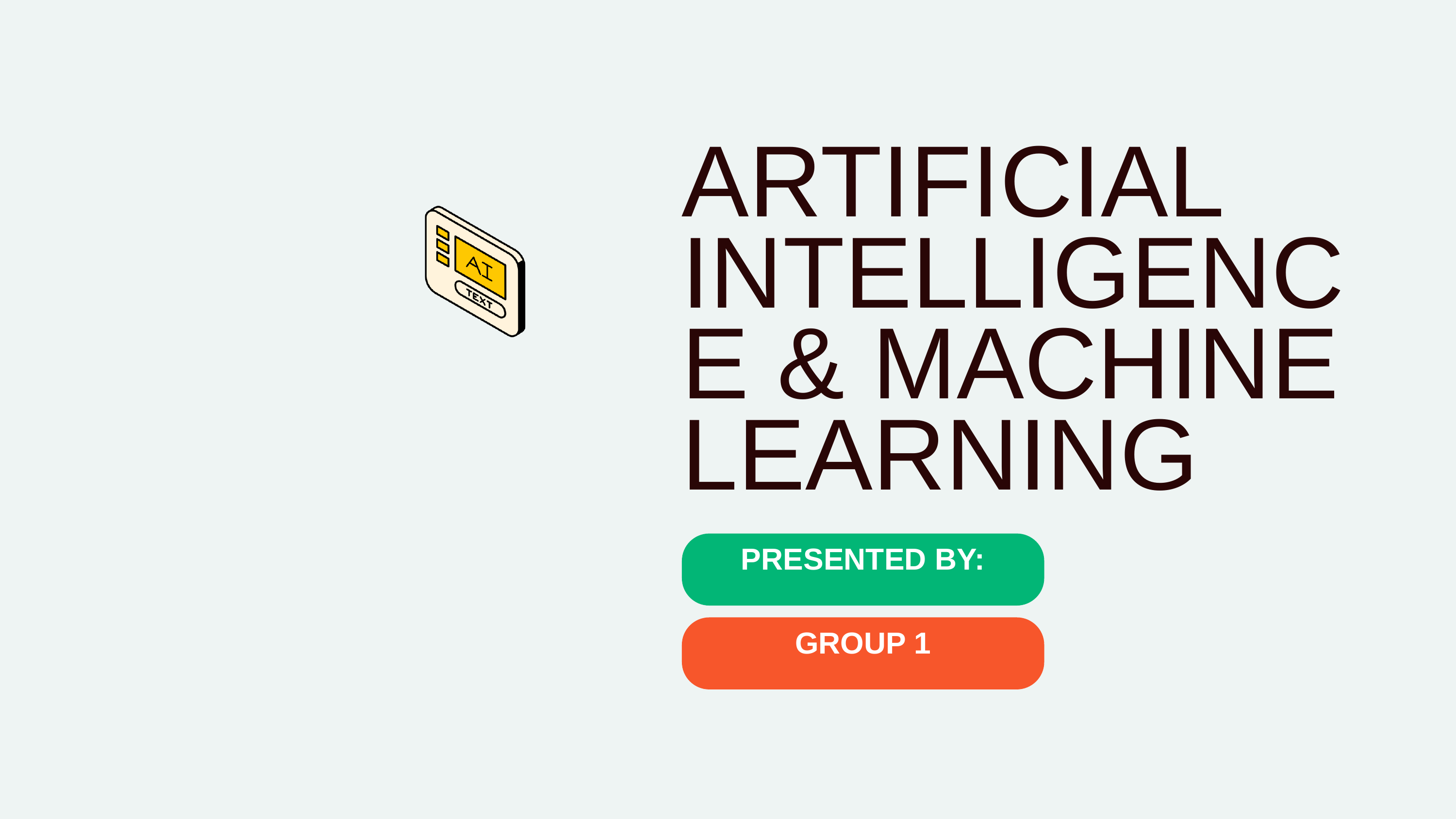

ARTIFICIAL INTELLIGENCE & MACHINE LEARNING

PRESENTED BY:

GROUP 1